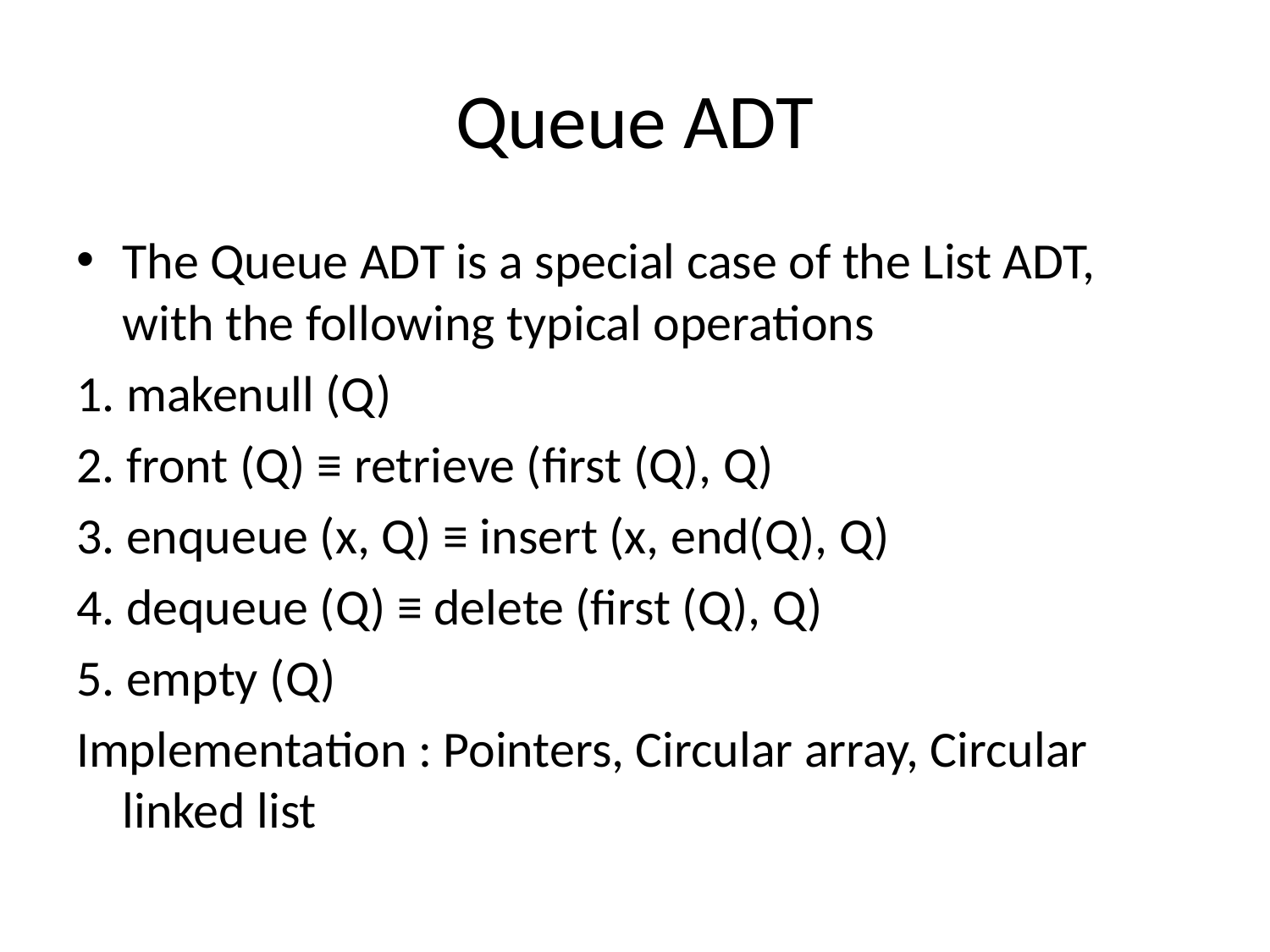

# Queue ADT
The Queue ADT is a special case of the List ADT, with the following typical operations
1. makenull (Q)
2. front (Q) ≡ retrieve (first (Q), Q)
3. enqueue (x, Q) ≡ insert (x, end(Q), Q)
4. dequeue (Q) ≡ delete (first (Q), Q)
5. empty (Q)
Implementation : Pointers, Circular array, Circular linked list